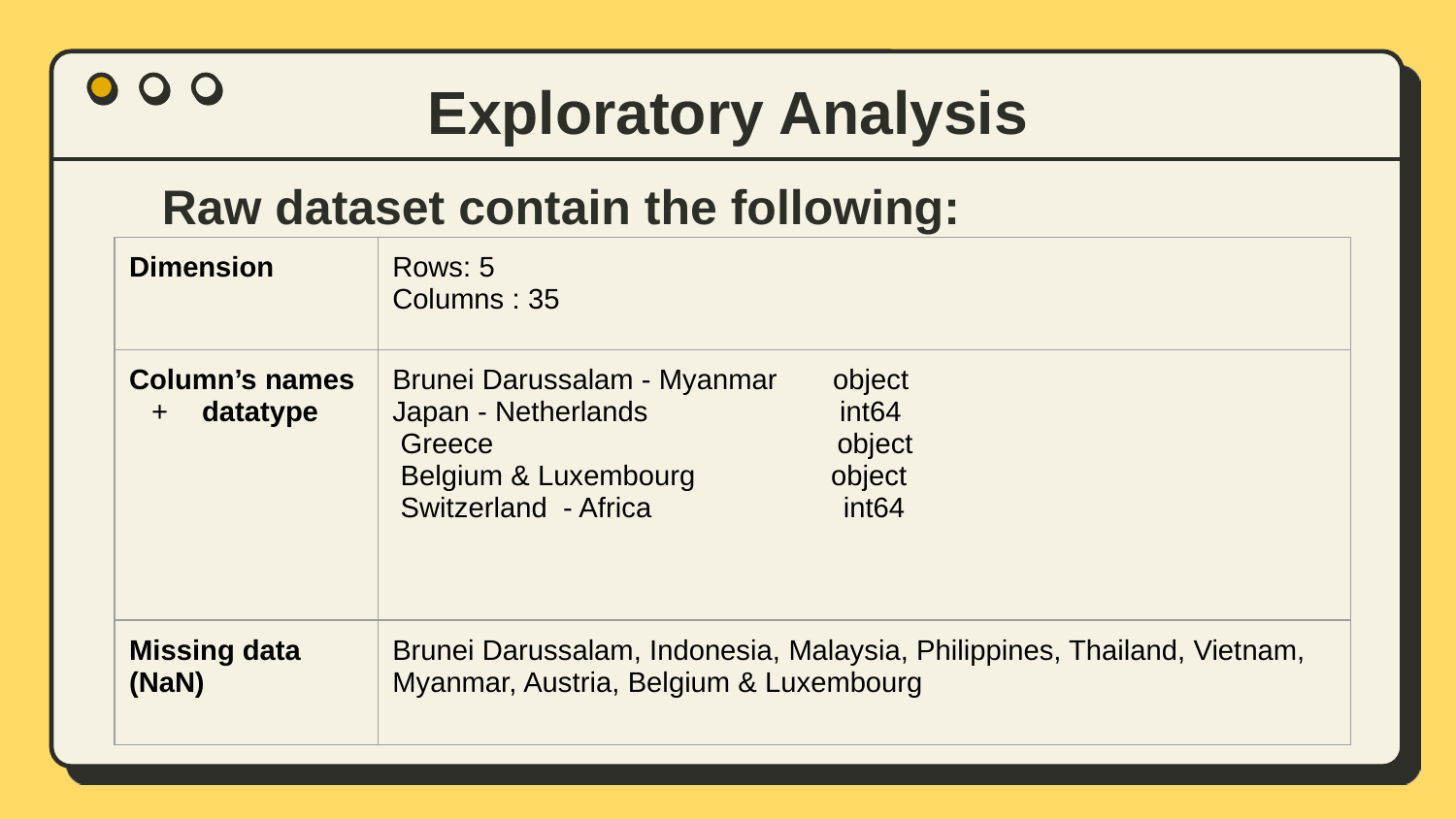

Exploratory Analysis
# Raw dataset contain the following:
| Dimension | Rows: 5 Columns : 35 |
| --- | --- |
| Column’s names datatype | Brunei Darussalam - Myanmar object Japan - Netherlands int64 Greece object Belgium & Luxembourg object Switzerland - Africa int64 |
| Missing data (NaN) | Brunei Darussalam, Indonesia, Malaysia, Philippines, Thailand, Vietnam, Myanmar, Austria, Belgium & Luxembourg |